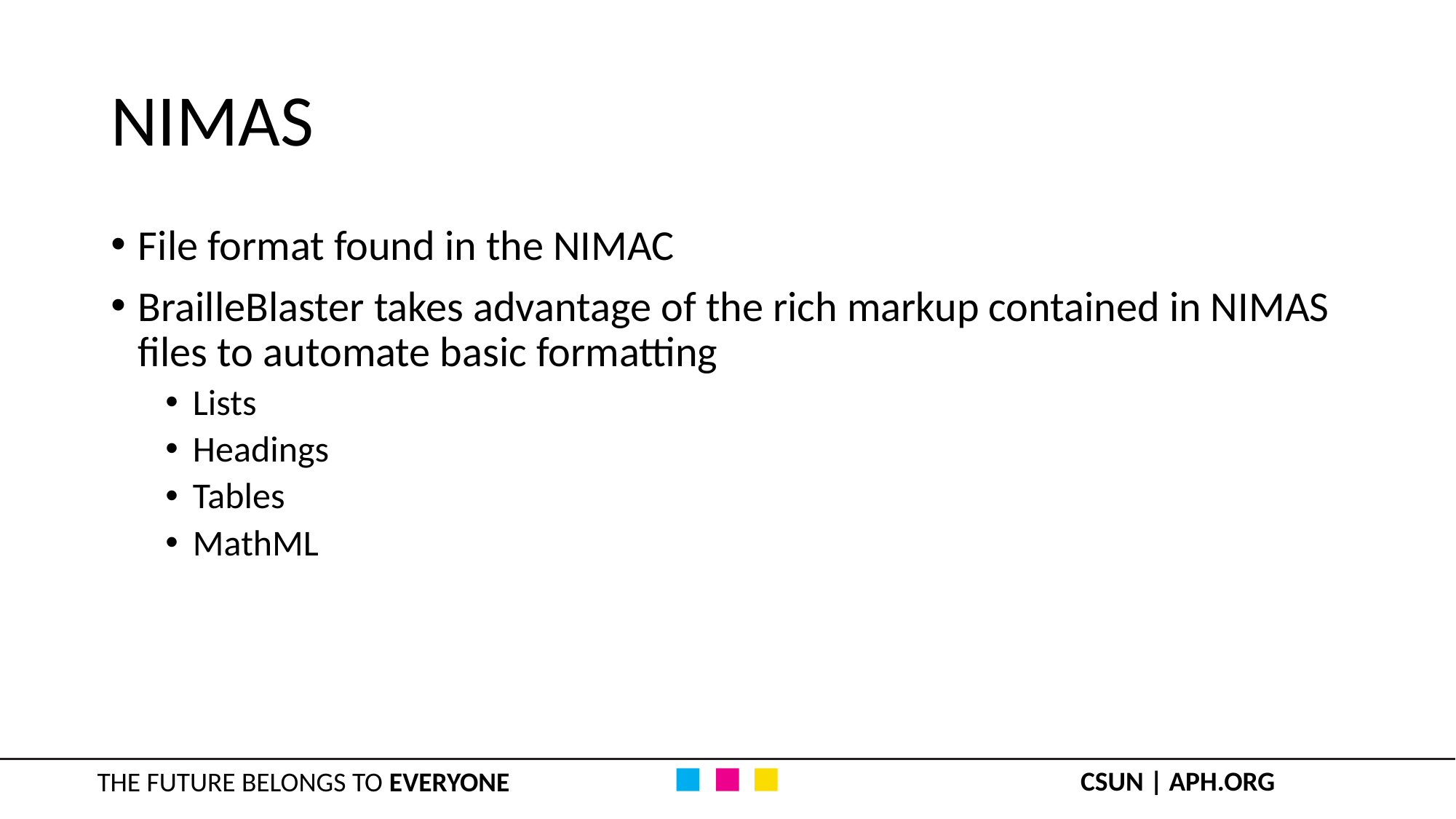

# NIMAS
File format found in the NIMAC
BrailleBlaster takes advantage of the rich markup contained in NIMAS files to automate basic formatting
Lists
Headings
Tables
MathML